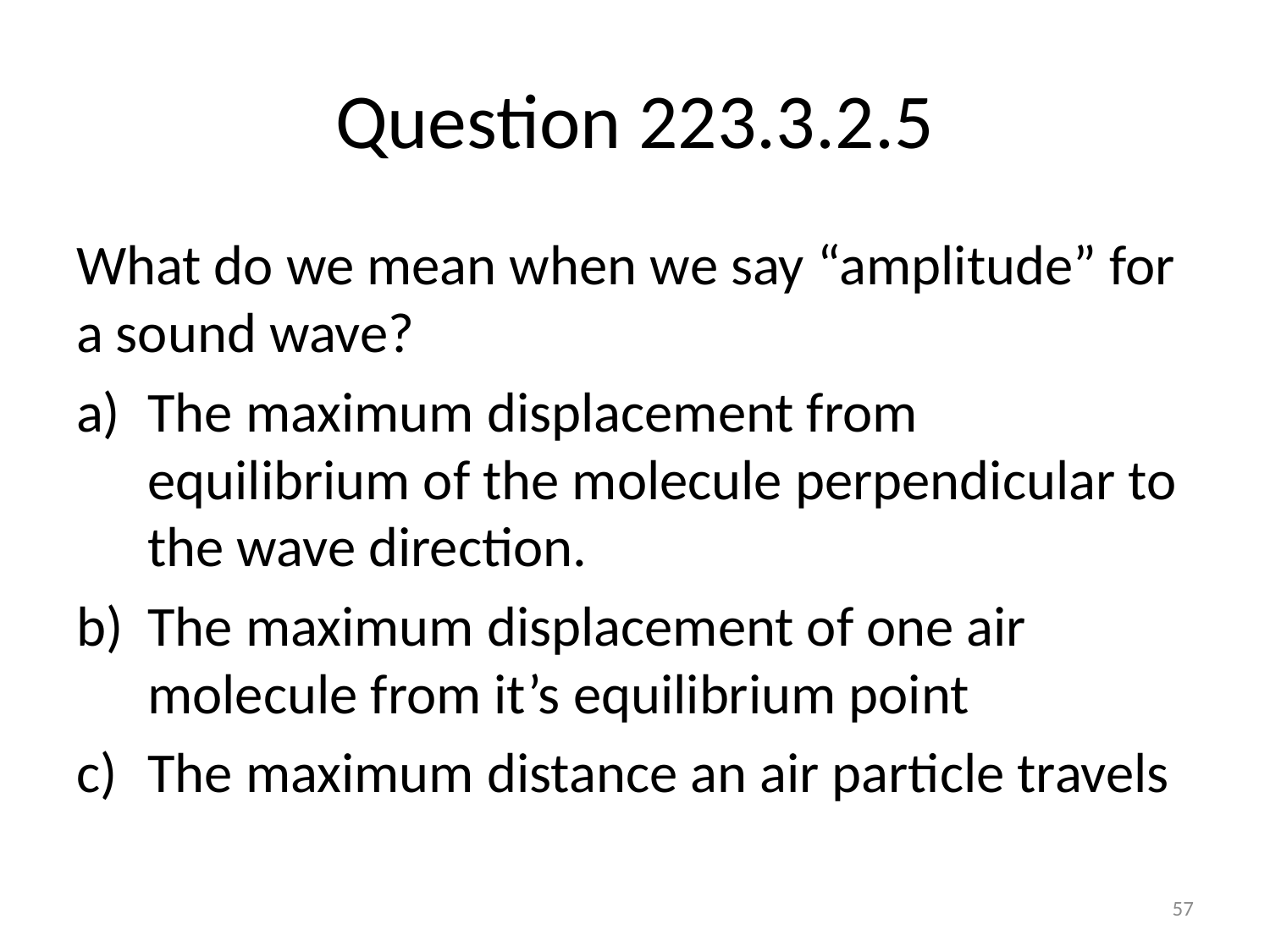

# Question 223.3.2.5
What do we mean when we say “amplitude” for a sound wave?
The maximum displacement from equilibrium of the molecule perpendicular to the wave direction.
The maximum displacement of one air molecule from it’s equilibrium point
The maximum distance an air particle travels

57